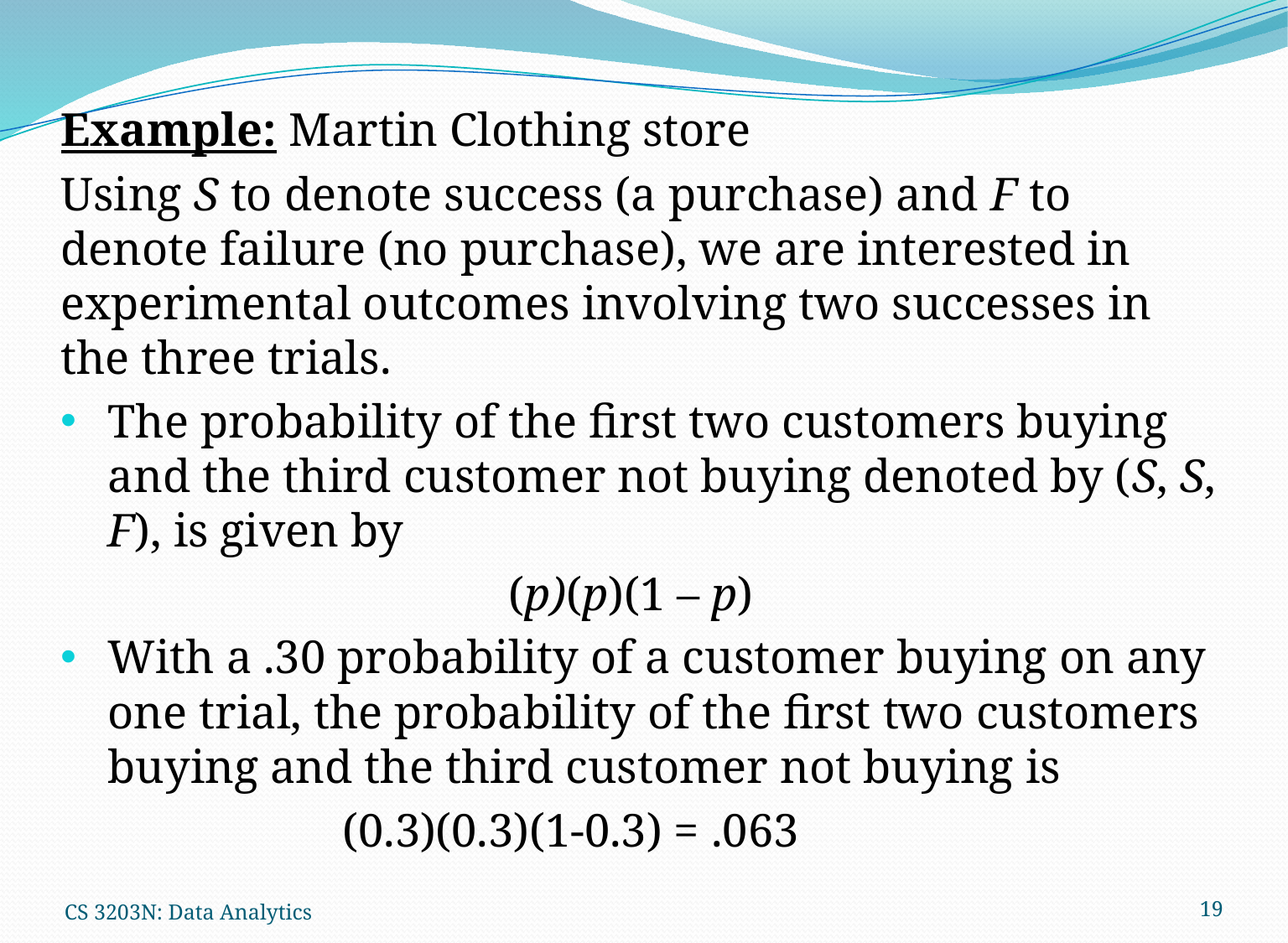

Example: Martin Clothing store
Using S to denote success (a purchase) and F to denote failure (no purchase), we are interested in experimental outcomes involving two successes in the three trials.
The probability of the first two customers buying and the third customer not buying denoted by (S, S, F), is given by
				  (p)(p)(1 – p)
With a .30 probability of a customer buying on any one trial, the probability of the first two customers buying and the third customer not buying is
                        (0.3)(0.3)(1-0.3) = .063
CS 3203N: Data Analytics
19